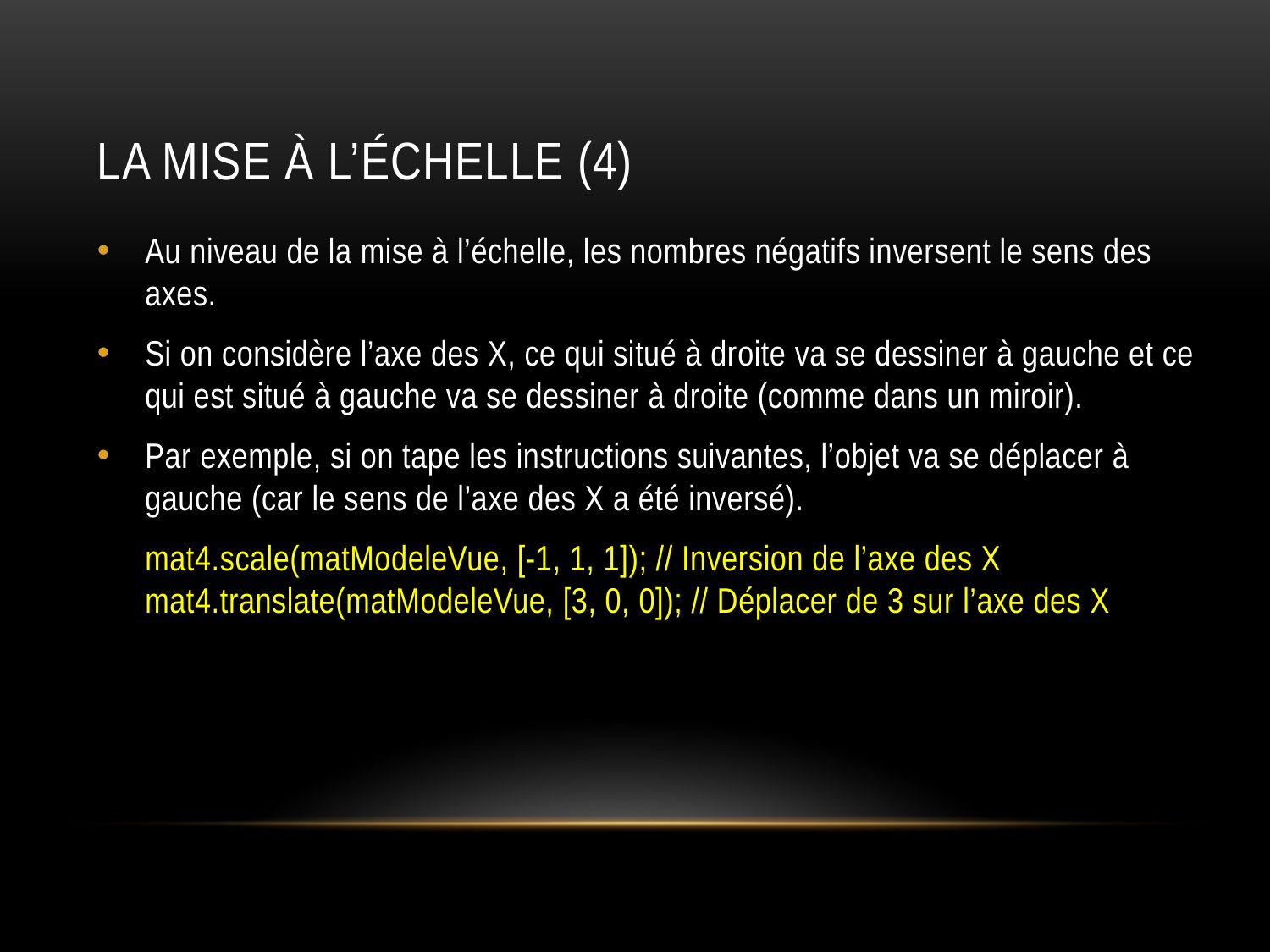

# La mise à L’échelle (4)
Au niveau de la mise à l’échelle, les nombres négatifs inversent le sens des axes.
Si on considère l’axe des X, ce qui situé à droite va se dessiner à gauche et ce qui est situé à gauche va se dessiner à droite (comme dans un miroir).
Par exemple, si on tape les instructions suivantes, l’objet va se déplacer à gauche (car le sens de l’axe des X a été inversé).
	mat4.scale(matModeleVue, [-1, 1, 1]); // Inversion de l’axe des X
mat4.translate(matModeleVue, [3, 0, 0]); // Déplacer de 3 sur l’axe des X